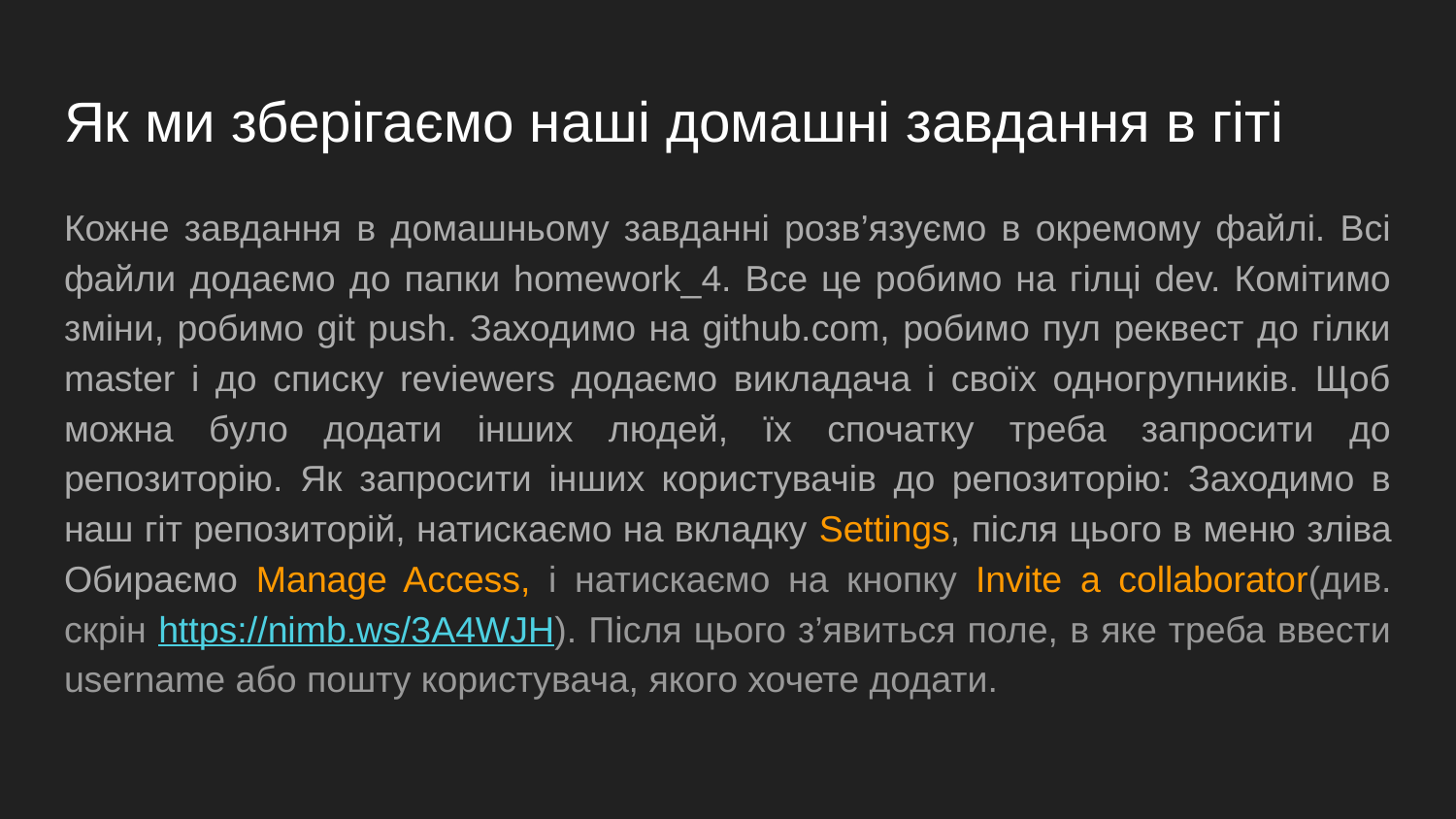

# Як ми зберігаємо наші домашні завдання в гіті
Кожне завдання в домашньому завданні розв’язуємо в окремому файлі. Всі файли додаємо до папки homework_4. Все це робимо на гілці dev. Комітимо зміни, робимо git push. Заходимо на github.com, робимо пул реквест до гілки master і до списку reviewers додаємо викладача і своїх одногрупників. Щоб можна було додати інших людей, їх спочатку треба запросити до репозиторію. Як запросити інших користувачів до репозиторію: Заходимо в наш гіт репозиторій, натискаємо на вкладку Settings, після цього в меню зліва Обираємо Manage Access, i натискаємо на кнопку Invite a collaborator(див. скрін https://nimb.ws/3A4WJH). Після цього з’явиться поле, в яке треба ввести username або пошту користувача, якого хочете додати.